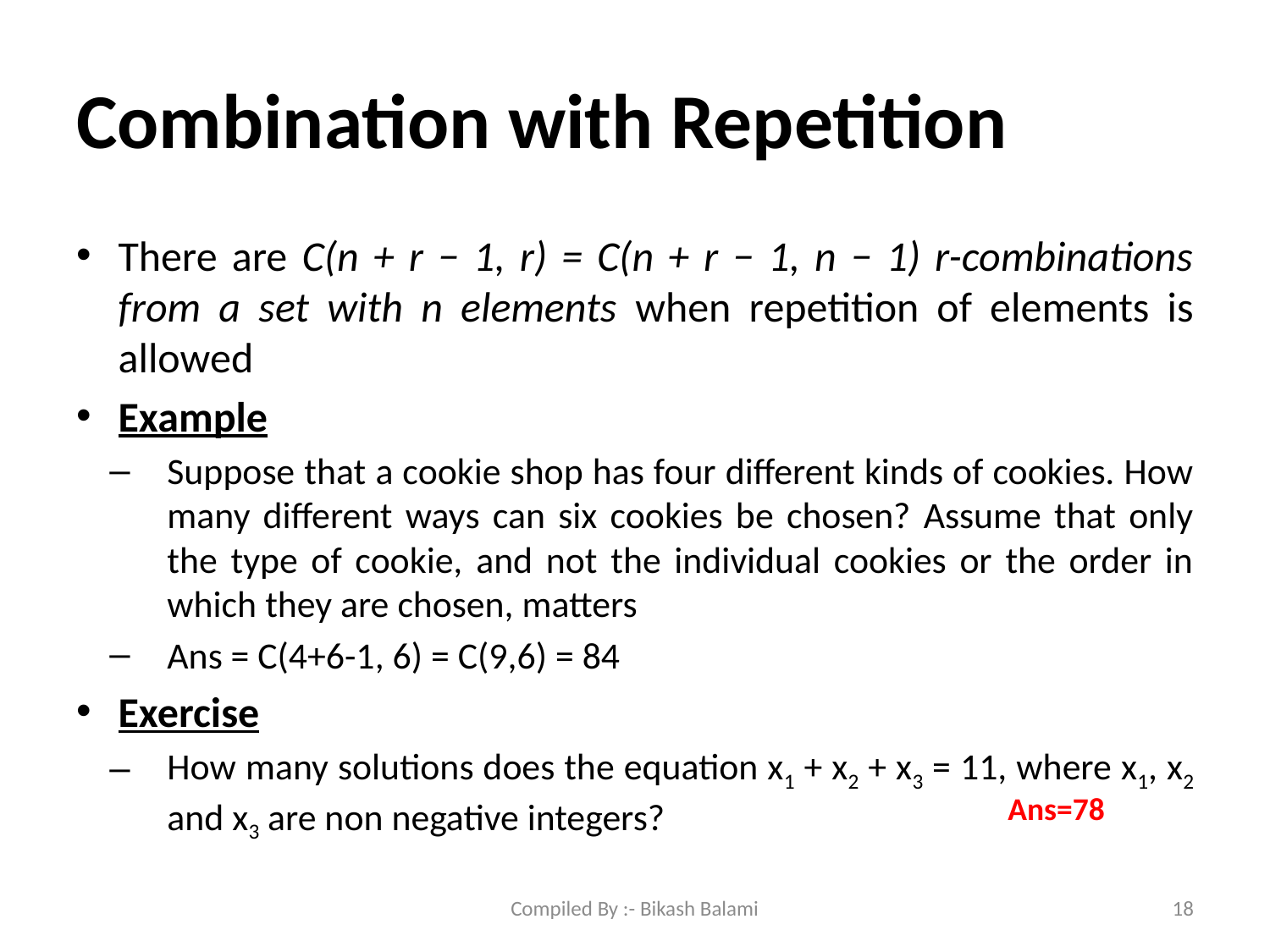

# Combination with Repetition
There are C(n + r − 1, r) = C(n + r − 1, n − 1) r-combinations from a set with n elements when repetition of elements is allowed
Example
Suppose that a cookie shop has four different kinds of cookies. How many different ways can six cookies be chosen? Assume that only the type of cookie, and not the individual cookies or the order in which they are chosen, matters
Ans = C(4+6-1, 6) = C(9,6) = 84
Exercise
How many solutions does the equation x1 + x2 + x3 = 11, where x1, x2 and x3 are non negative integers?
Ans=78
Compiled By :- Bikash Balami
18